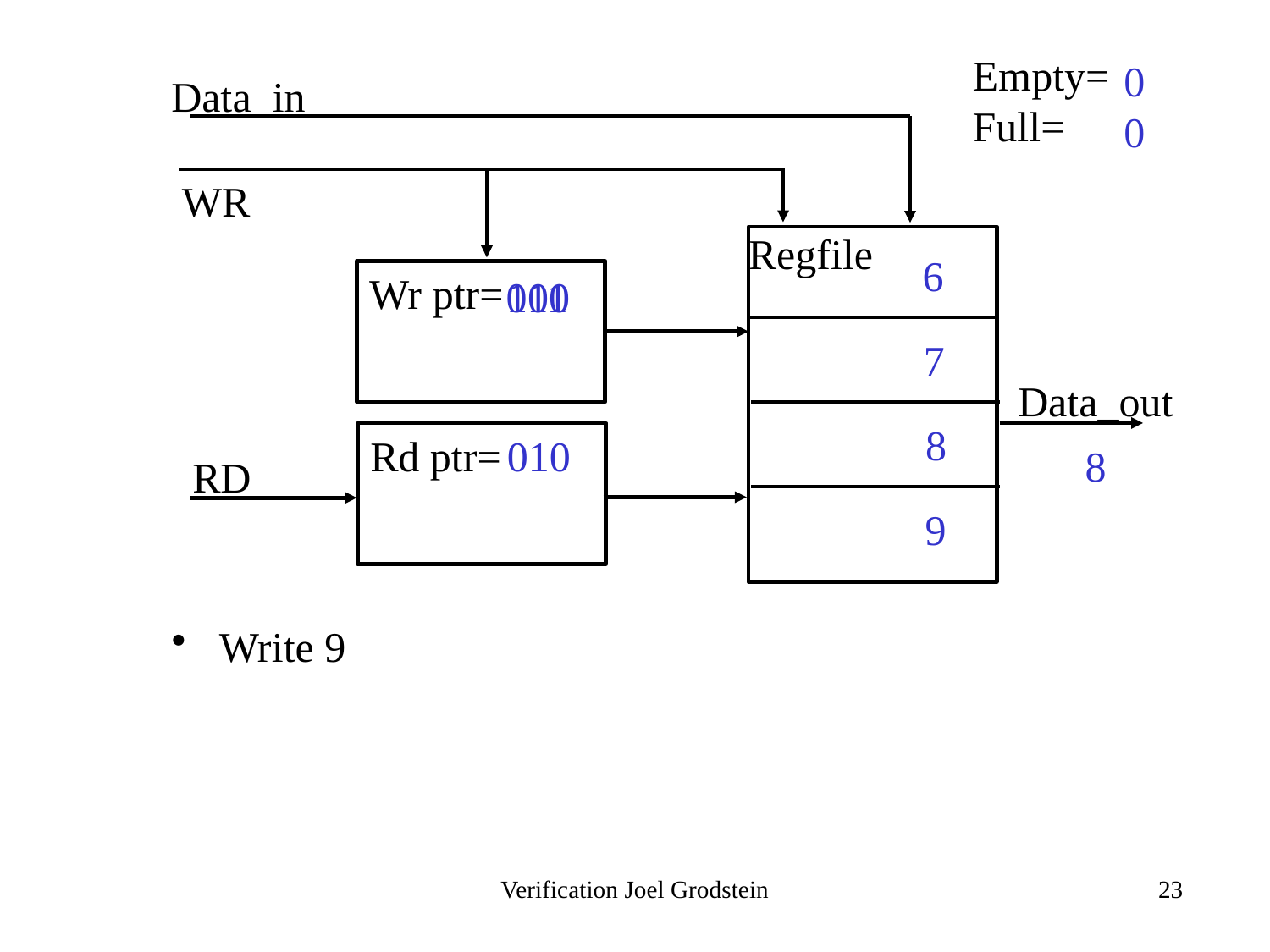

Empty=
Full=
0
0
Data_in
WR
Regfile
6
Wr ptr=
011
100
7
Data_out
8
Rd ptr=
010
8
RD
9
Write 9

Verification Joel Grodstein